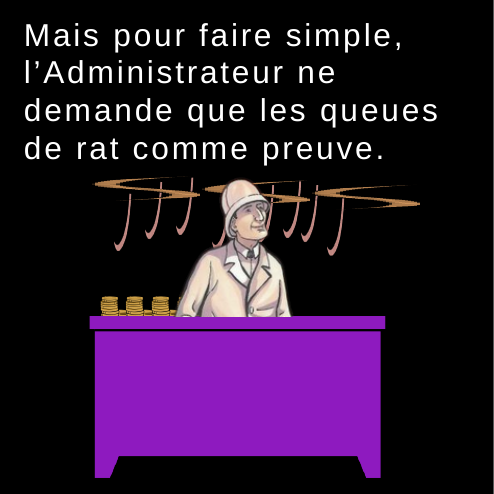

Mais pour faire simple, l’Administrateur ne demande que les queues de rat comme preuve.